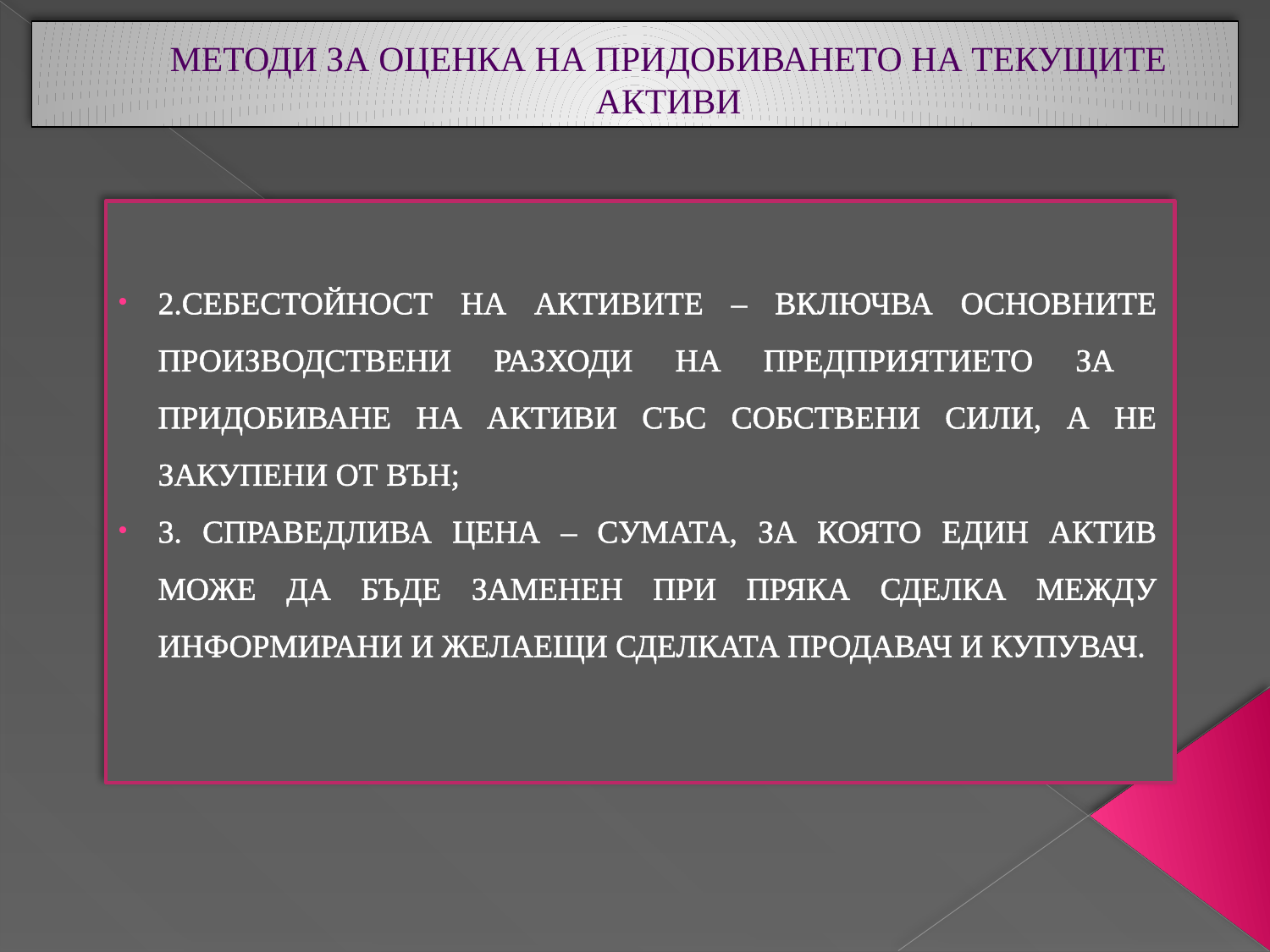

# МЕТОДИ ЗА ОЦЕНКА НА ПРИДОБИВАНЕТО НА ТЕКУЩИТЕ АКТИВИ
2.СЕБЕСТОЙНОСТ НА АКТИВИТЕ – ВКЛЮЧВА ОСНОВНИТЕ ПРОИЗВОДСТВЕНИ РАЗХОДИ НА ПРЕДПРИЯТИЕТО ЗА  ПРИДОБИВАНЕ НА АКТИВИ СЪС СОБСТВЕНИ СИЛИ, А НЕ ЗАКУПЕНИ ОТ ВЪН;
3. СПРАВЕДЛИВА ЦЕНА – СУМАТА, ЗА КОЯТО ЕДИН АКТИВ МОЖЕ ДА БЪДЕ ЗАМЕНЕН ПРИ ПРЯКА СДЕЛКА МЕЖДУ ИНФОРМИРАНИ И ЖЕЛАЕЩИ СДЕЛКАТА ПРОДАВАЧ И КУПУВАЧ.